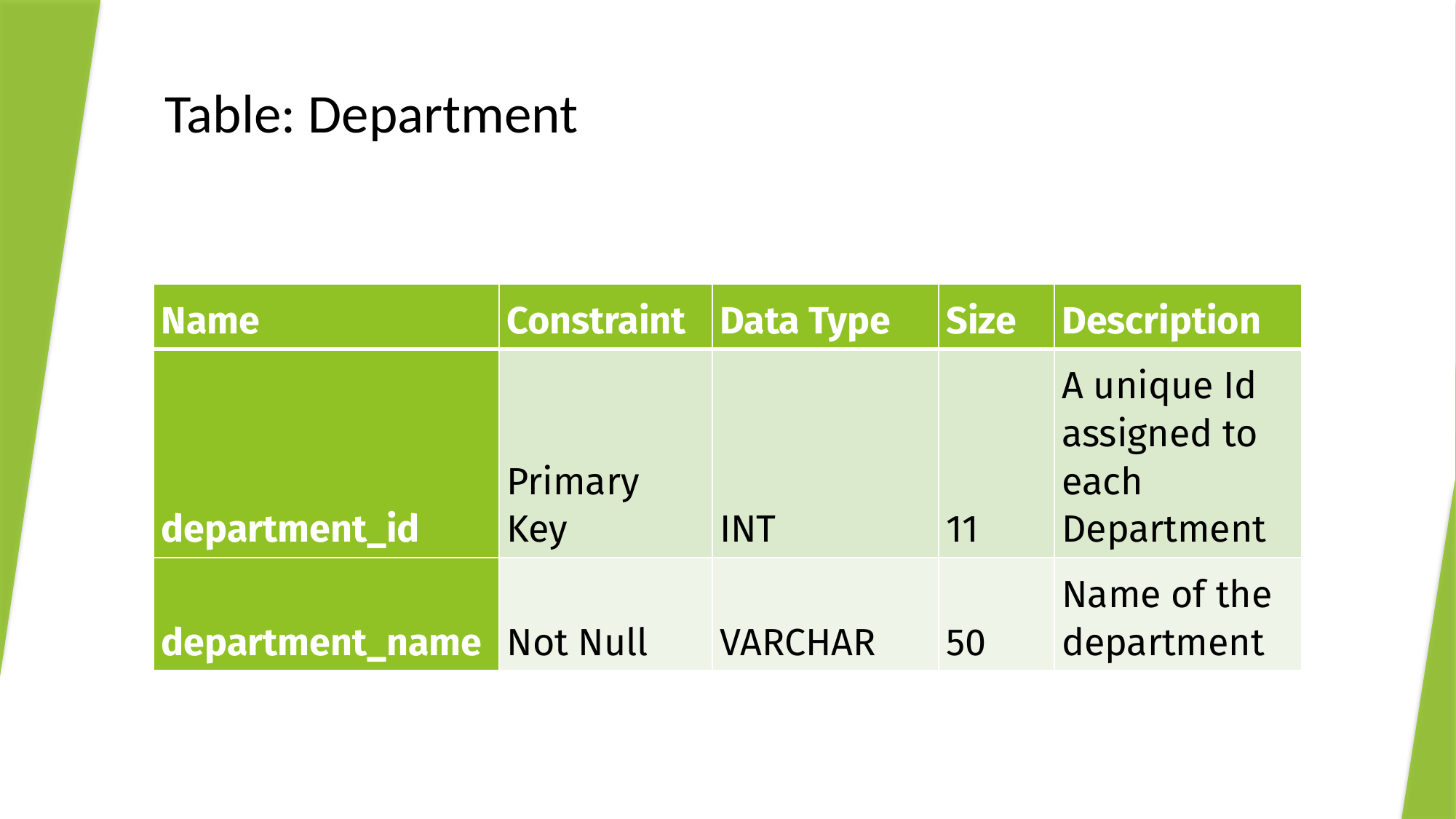

# Table: Department
| Name | Constraint | Data Type | Size | Description |
| --- | --- | --- | --- | --- |
| department\_id | Primary Key | INT | 11 | A unique Id assigned to each Department |
| department\_name | Not Null | VARCHAR | 50 | Name of the department |